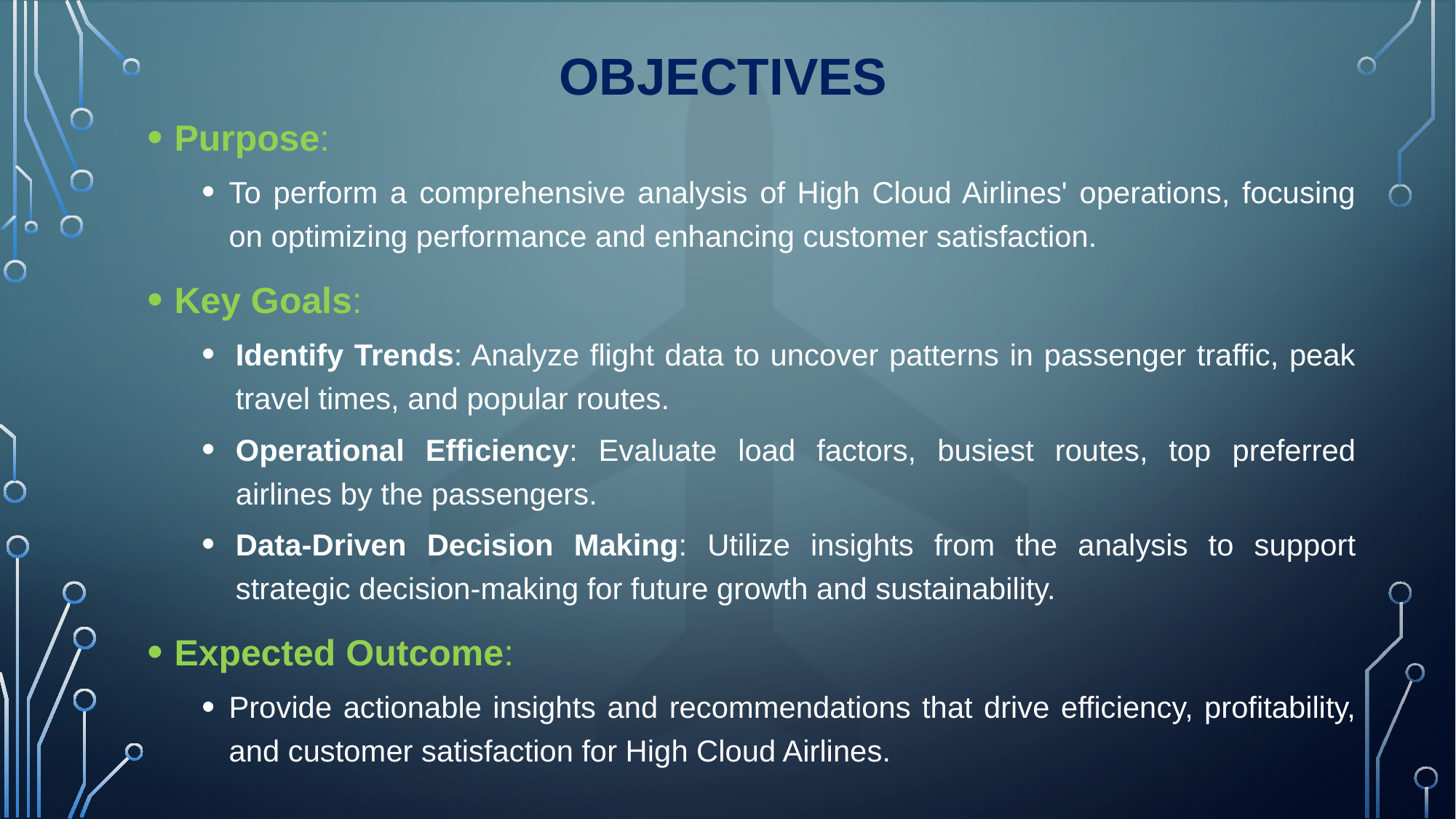

# OBJECTIVES
Purpose:
To perform a comprehensive analysis of High Cloud Airlines' operations, focusing on optimizing performance and enhancing customer satisfaction.
Key Goals:
Identify Trends: Analyze flight data to uncover patterns in passenger traffic, peak travel times, and popular routes.
Operational Efficiency: Evaluate load factors, busiest routes, top preferred airlines by the passengers.
Data-Driven Decision Making: Utilize insights from the analysis to support strategic decision-making for future growth and sustainability.
Expected Outcome:
Provide actionable insights and recommendations that drive efficiency, profitability, and customer satisfaction for High Cloud Airlines.